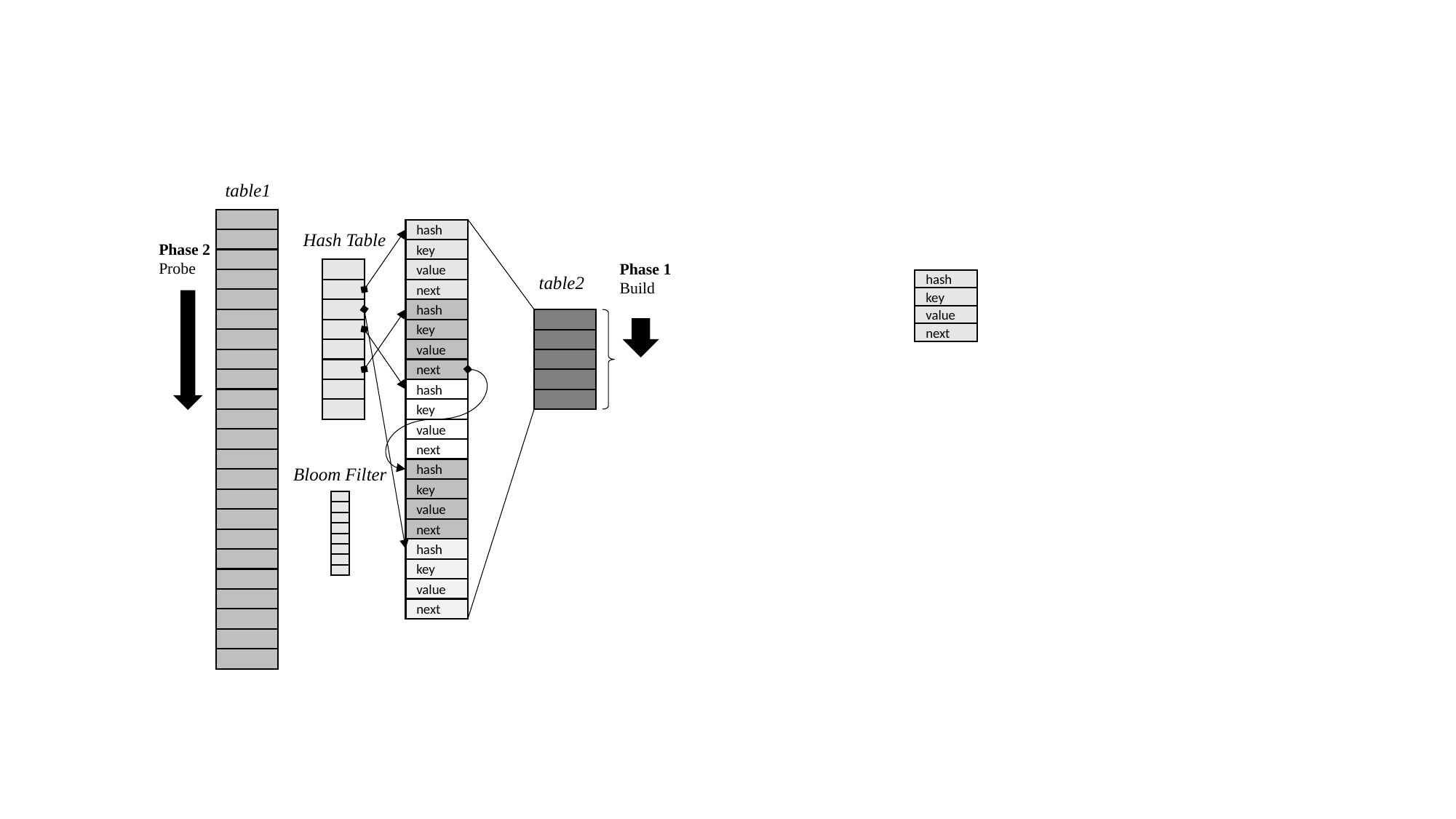

#
table1

hash
key
value
next
Hash Table

Phase 2
Probe

Phase 1
Build

table2

hash
key
value
next

hash
key
value
next

Bloom Filter
hash
key
value
next

hash
key
value
next

hash
key
value
next